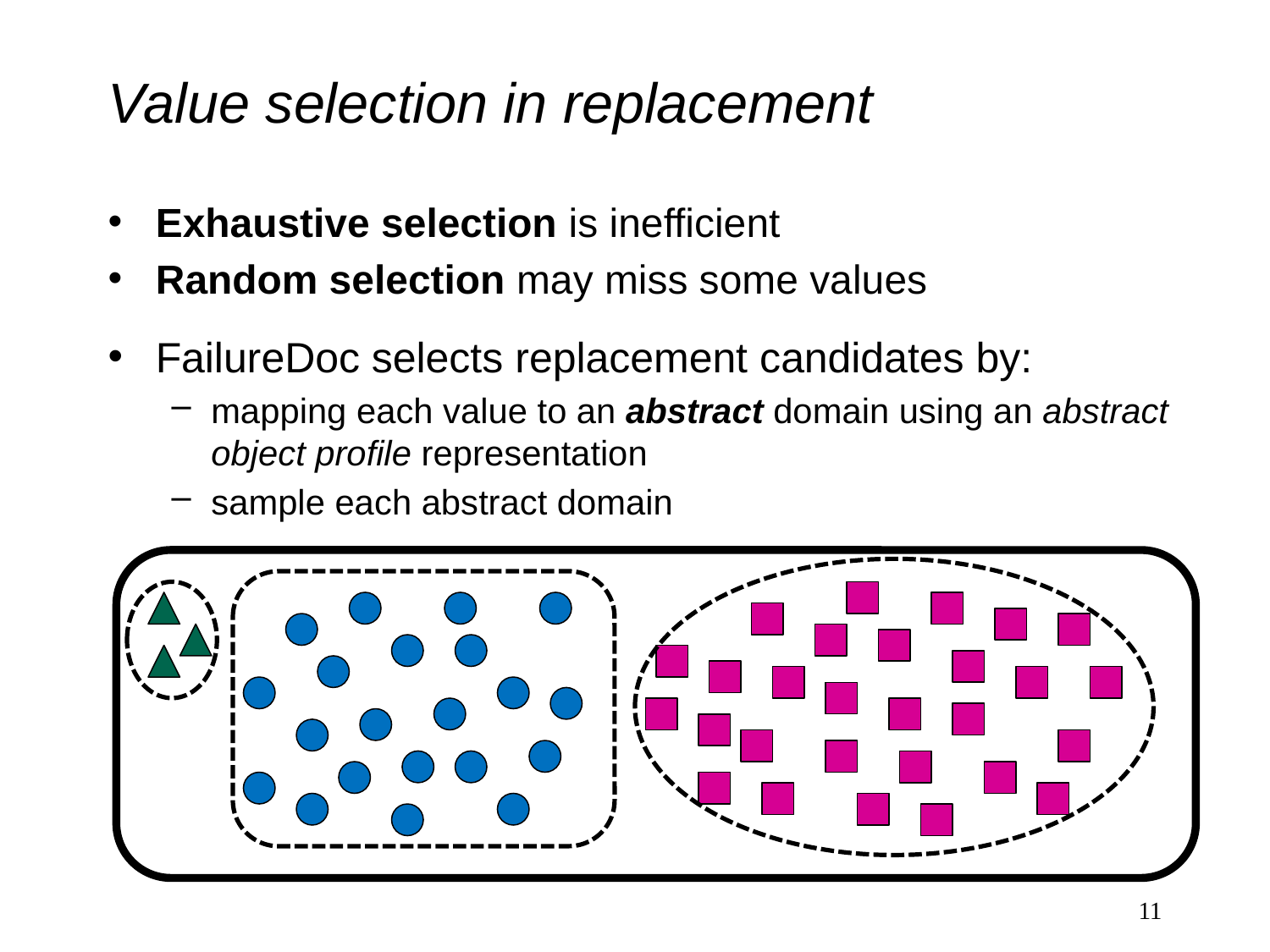

# Value selection in replacement

Exhaustive selection is inefficient
Random selection may miss some values

FailureDoc selects replacement candidates by:
mapping each value to an abstract domain using an abstract object profile representation
sample each abstract domain

11